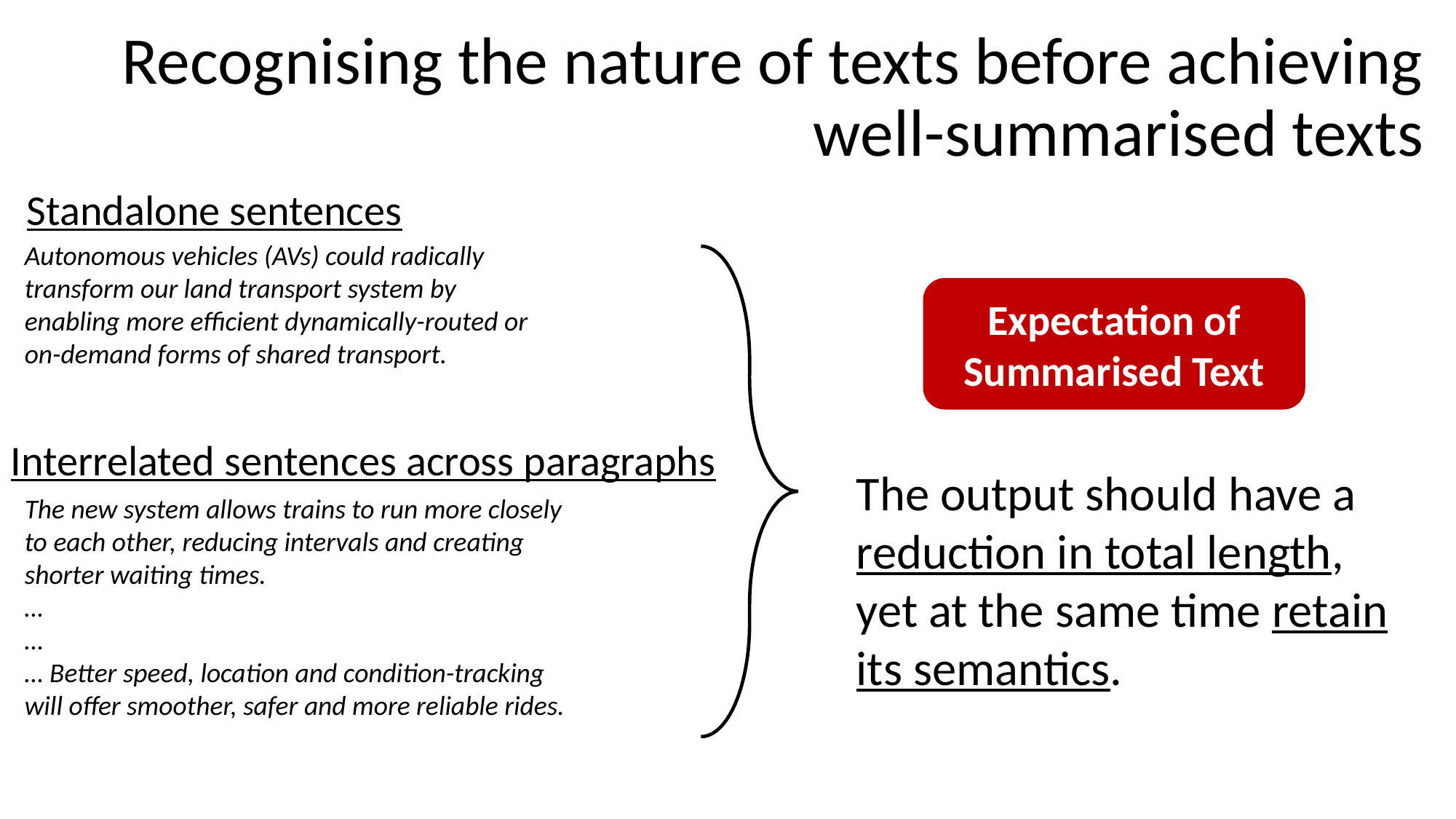

# Recognising the nature of texts before achieving well-summarised texts
Standalone sentences
Autonomous vehicles (AVs) could radically transform our land transport system by enabling more efficient dynamically-routed or on-demand forms of shared transport.

Expectation of Summarised Text
Interrelated sentences across paragraphs
The output should have a reduction in total length, yet at the same time retain its semantics.
The new system allows trains to run more closely to each other, reducing intervals and creating shorter waiting times.
…
…
… Better speed, location and condition-tracking will offer smoother, safer and more reliable rides.